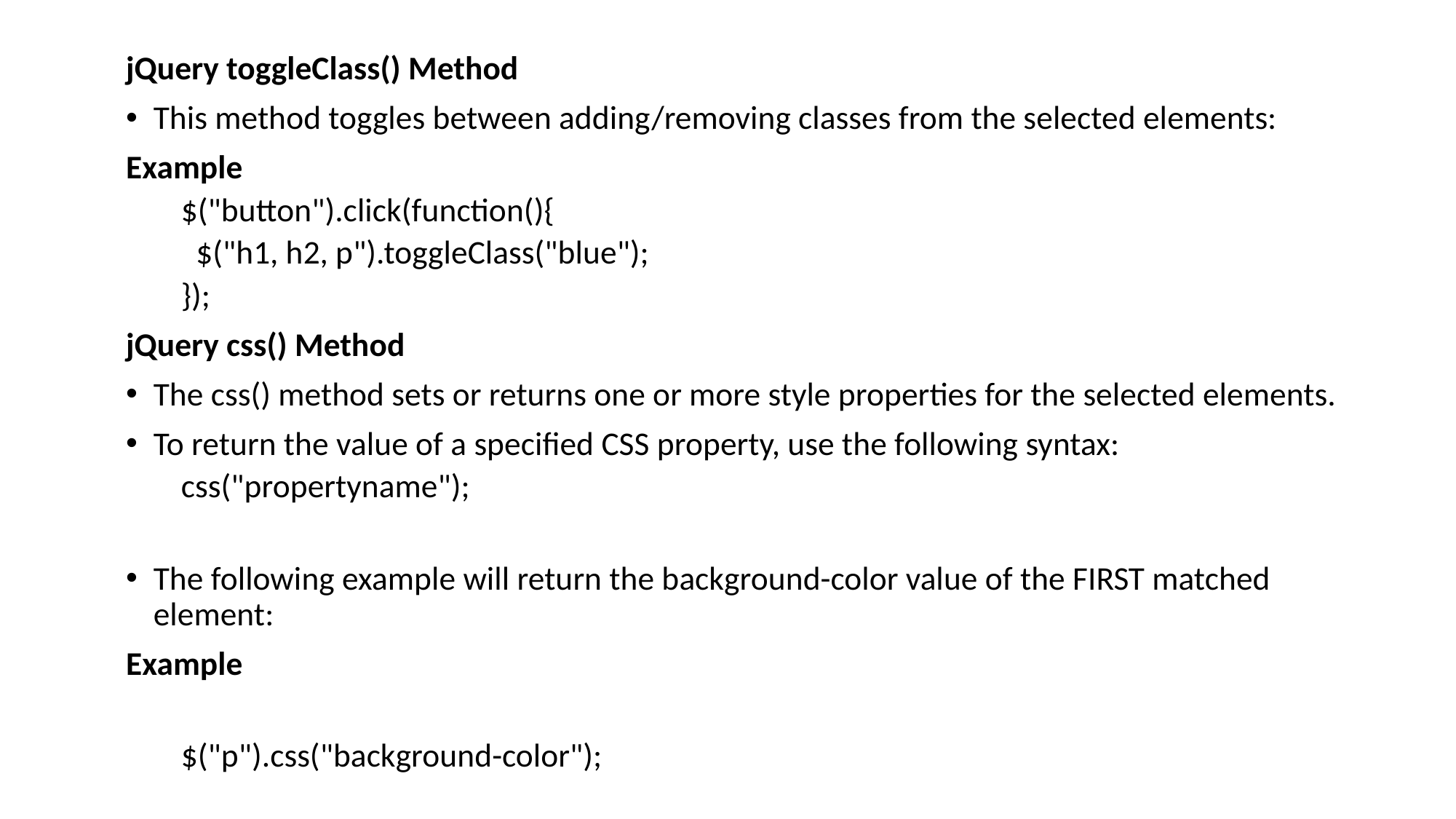

jQuery toggleClass() Method
This method toggles between adding/removing classes from the selected elements:
Example
$("button").click(function(){
  $("h1, h2, p").toggleClass("blue");
});
jQuery css() Method
The css() method sets or returns one or more style properties for the selected elements.
To return the value of a specified CSS property, use the following syntax:
css("propertyname");

The following example will return the background-color value of the FIRST matched element:
Example

$("p").css("background-color");